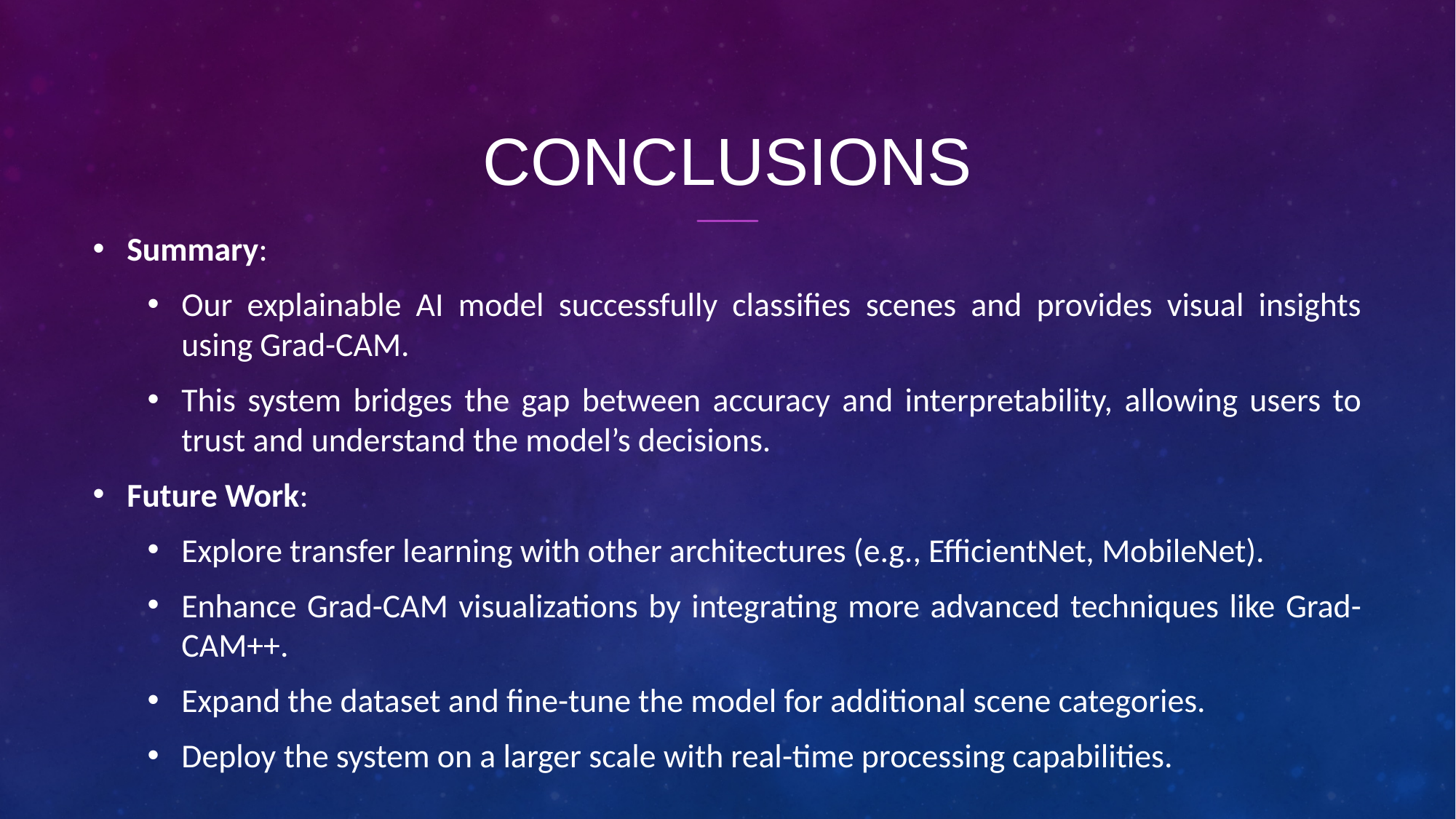

# conclusions
Summary:
Our explainable AI model successfully classifies scenes and provides visual insights using Grad-CAM.
This system bridges the gap between accuracy and interpretability, allowing users to trust and understand the model’s decisions.
Future Work:
Explore transfer learning with other architectures (e.g., EfficientNet, MobileNet).
Enhance Grad-CAM visualizations by integrating more advanced techniques like Grad-CAM++.
Expand the dataset and fine-tune the model for additional scene categories.
Deploy the system on a larger scale with real-time processing capabilities.